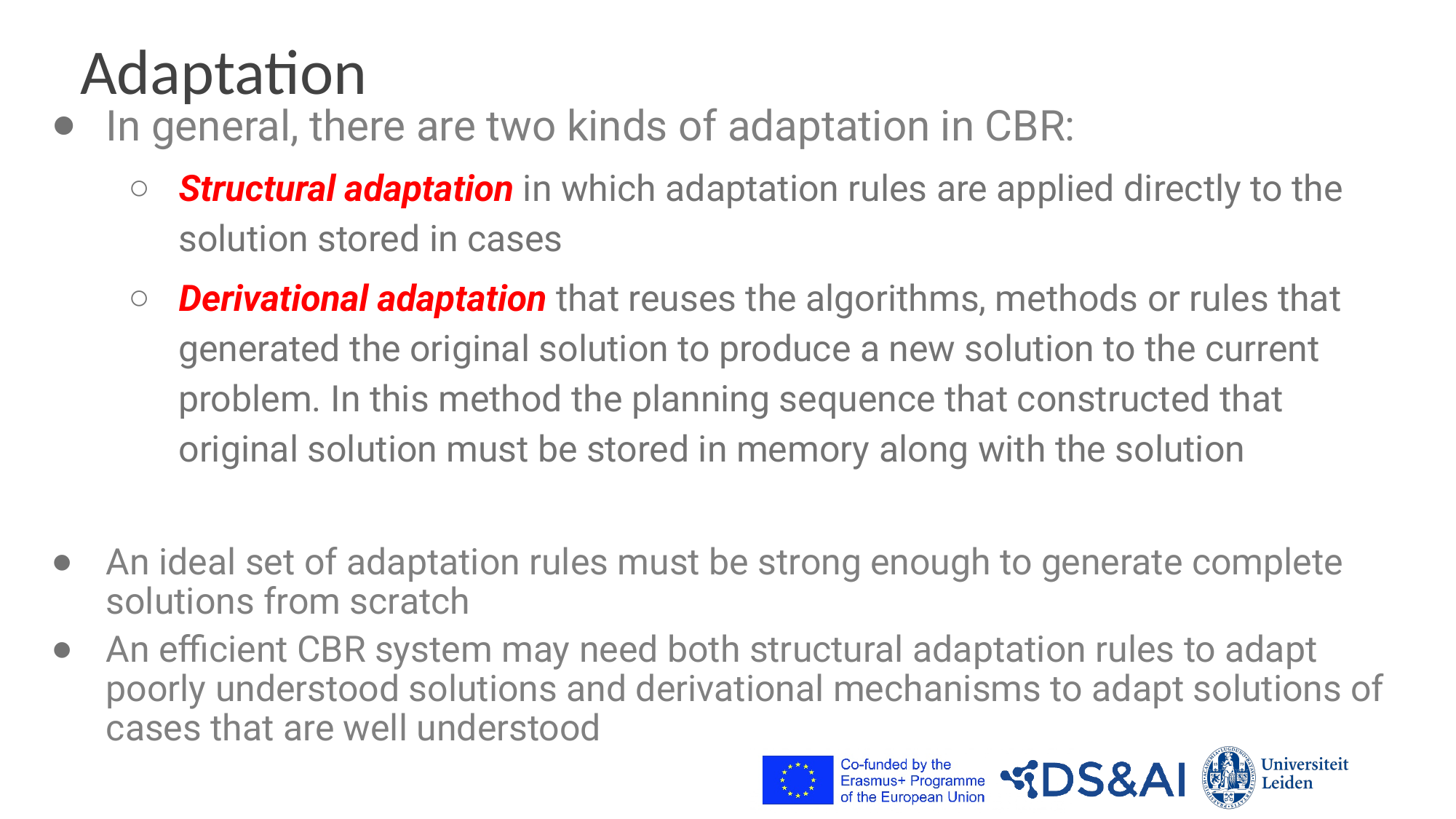

# Adaptation
In general, there are two kinds of adaptation in CBR:
Structural adaptation in which adaptation rules are applied directly to the solution stored in cases
Derivational adaptation that reuses the algorithms, methods or rules that generated the original solution to produce a new solution to the current problem. In this method the planning sequence that constructed that original solution must be stored in memory along with the solution

An ideal set of adaptation rules must be strong enough to generate complete solutions from scratch
An efficient CBR system may need both structural adaptation rules to adapt poorly understood solutions and derivational mechanisms to adapt solutions of cases that are well understood